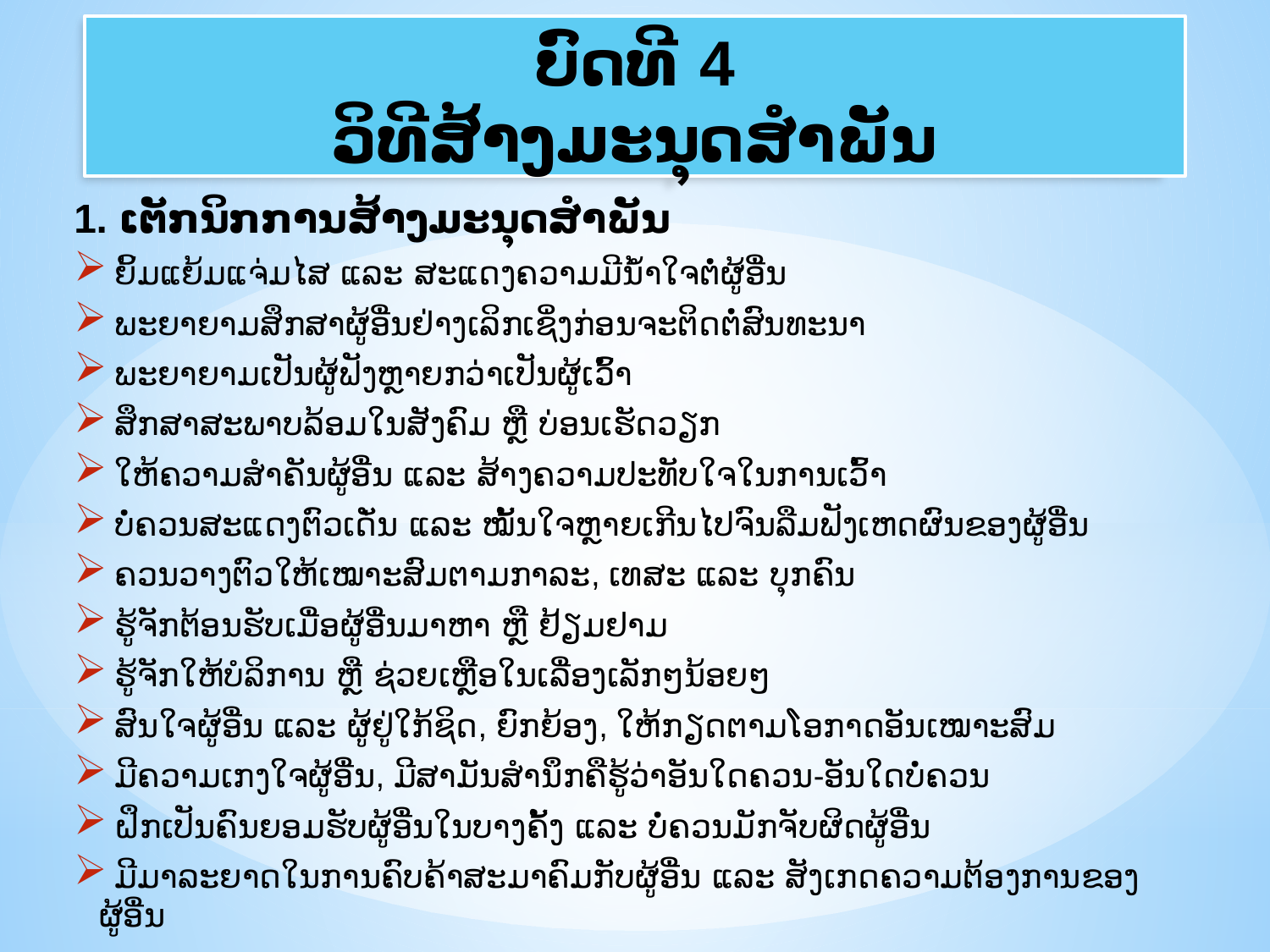

# ບົດທີ 4 ວິທີສ້າງມະນຸດສຳພັນ
1. ເຕັກນິກການສ້າງມະນຸດສຳພັນ
 ຍິ້ມແຍ້ມແຈ່ມໄສ ແລະ ສະແດງຄວາມມີນໍ້າໃຈຕໍ່ຜູ້ອື່ນ
 ພະຍາຍາມສຶກສາຜູ້ອື່ນຢ່າງເລິກເຊິ່ງກ່ອນຈະຕິດຕໍ່ສົນທະນາ
 ພະຍາຍາມເປັນຜູ້ຟັງຫຼາຍກວ່າເປັນຜູ້ເວົ້າ
 ສຶກສາສະພາບລ້ອມໃນສັງຄົມ ຫຼື ບ່ອນເຮັດວຽກ
 ໃຫ້ຄວາມສຳຄັນຜູ້ອື່ນ ແລະ ສ້າງຄວາມປະທັບໃຈໃນການເວົ້າ
 ບໍ່ຄວນສະແດງຕົວເດັ່ນ ແລະ ໝັ້ນໃຈຫຼາຍເກີນໄປຈົນລືມຟັງເຫດຜົນຂອງຜູ້ອື່ນ
 ຄວນວາງຕົວໃຫ້ເໝາະສົມຕາມກາລະ, ເທສະ ແລະ ບຸກຄົນ
 ຮູ້ຈັກຕ້ອນຮັບເມື່ອຜູ້ອື່ນມາຫາ ຫຼື ຢ້ຽມຢາມ
 ຮູ້ຈັກໃຫ້ບໍລິການ ຫຼື ຊ່ວຍເຫຼືອໃນເລື່ອງເລັກໆນ້ອຍໆ
 ສົນໃຈຜູ້ອື່ນ ແລະ ຜູ້ຢູ່ໃກ້ຊິດ, ຍົກຍ້ອງ, ໃຫ້ກຽດຕາມໂອກາດອັນເໝາະສົມ
 ມີຄວາມເກງໃຈຜູ້ອື່ນ, ມີສາມັນສຳນຶກຄືຮູ້ວ່າອັນໃດຄວນ-ອັນໃດບໍ່ຄວນ
 ຝຶກເປັນຄົນຍອມຮັບຜູ້ອື່ນໃນບາງຄັ້ງ ແລະ ບໍ່ຄວນມັກຈັບຜິດຜູ້ອື່ນ
 ມີມາລະຍາດໃນການຄົບຄ້າສະມາຄົມກັບຜູ້ອື່ນ ແລະ ສັງເກດຄວາມຕ້ອງການຂອງຜູ້ອື່ນ